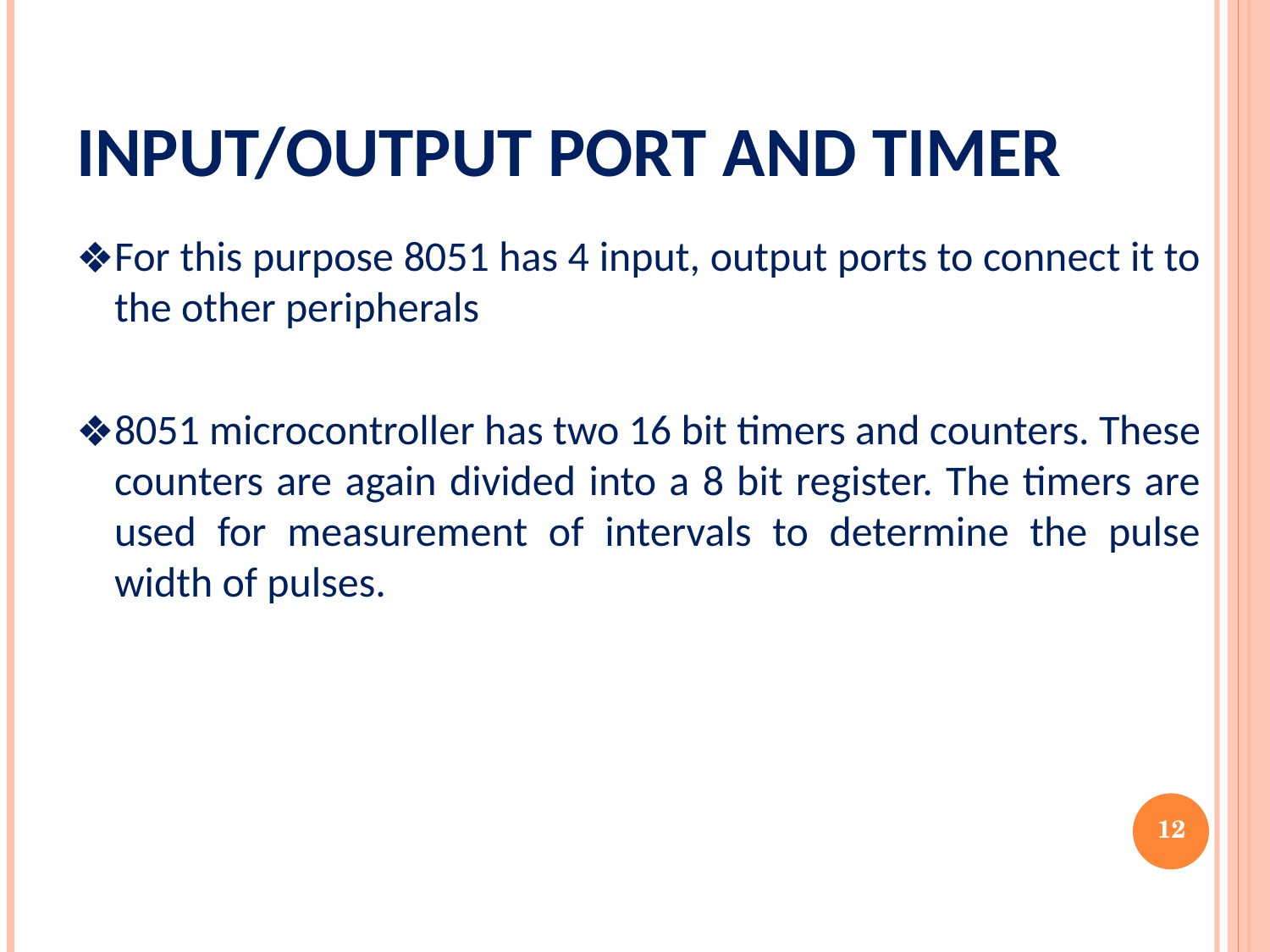

# Input/Output Port and Timer
For this purpose 8051 has 4 input, output ports to connect it to the other peripherals

8051 microcontroller has two 16 bit timers and counters. These counters are again divided into a 8 bit register. The timers are used for measurement of intervals to determine the pulse width of pulses.
12